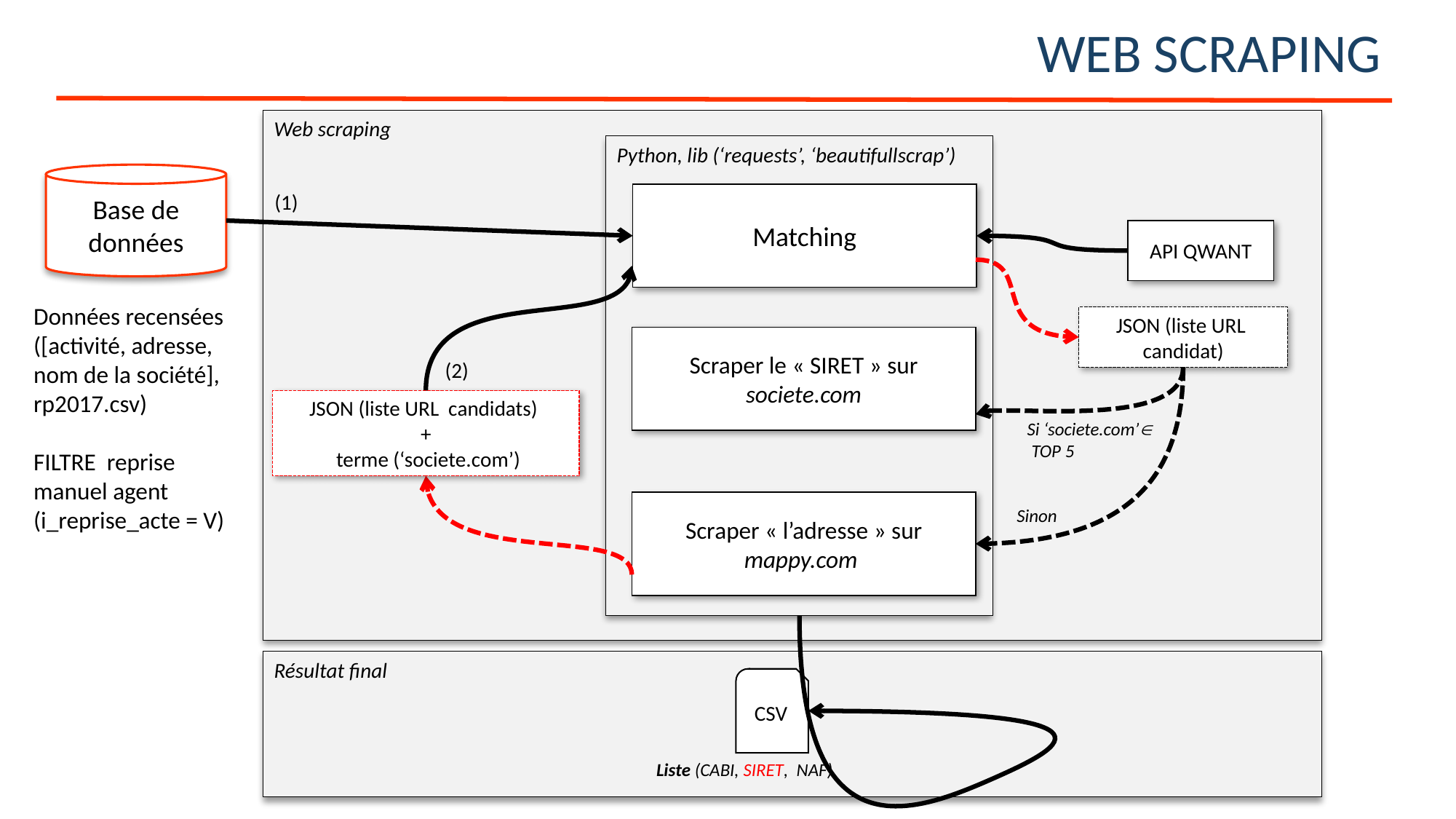

# WEB SCRAPING
Web scraping
Python, lib (‘requests’, ‘beautifullscrap’)
Base de données
(1)
Matching
API QWANT
Données recensées
([activité, adresse, nom de la société], rp2017.csv)

FILTRE  reprise manuel agent (i_reprise_acte = V)
JSON (liste URL  candidat)
Scraper le « SIRET » sur societe.com
(2)
JSON (liste URL  candidats)
+
 terme (‘societe.com’)
Si ‘societe.com’∈
 TOP 5
Scraper « l’adresse » sur mappy.com
Sinon
Résultat final
CSV
Liste (CABI, SIRET,  NAF)